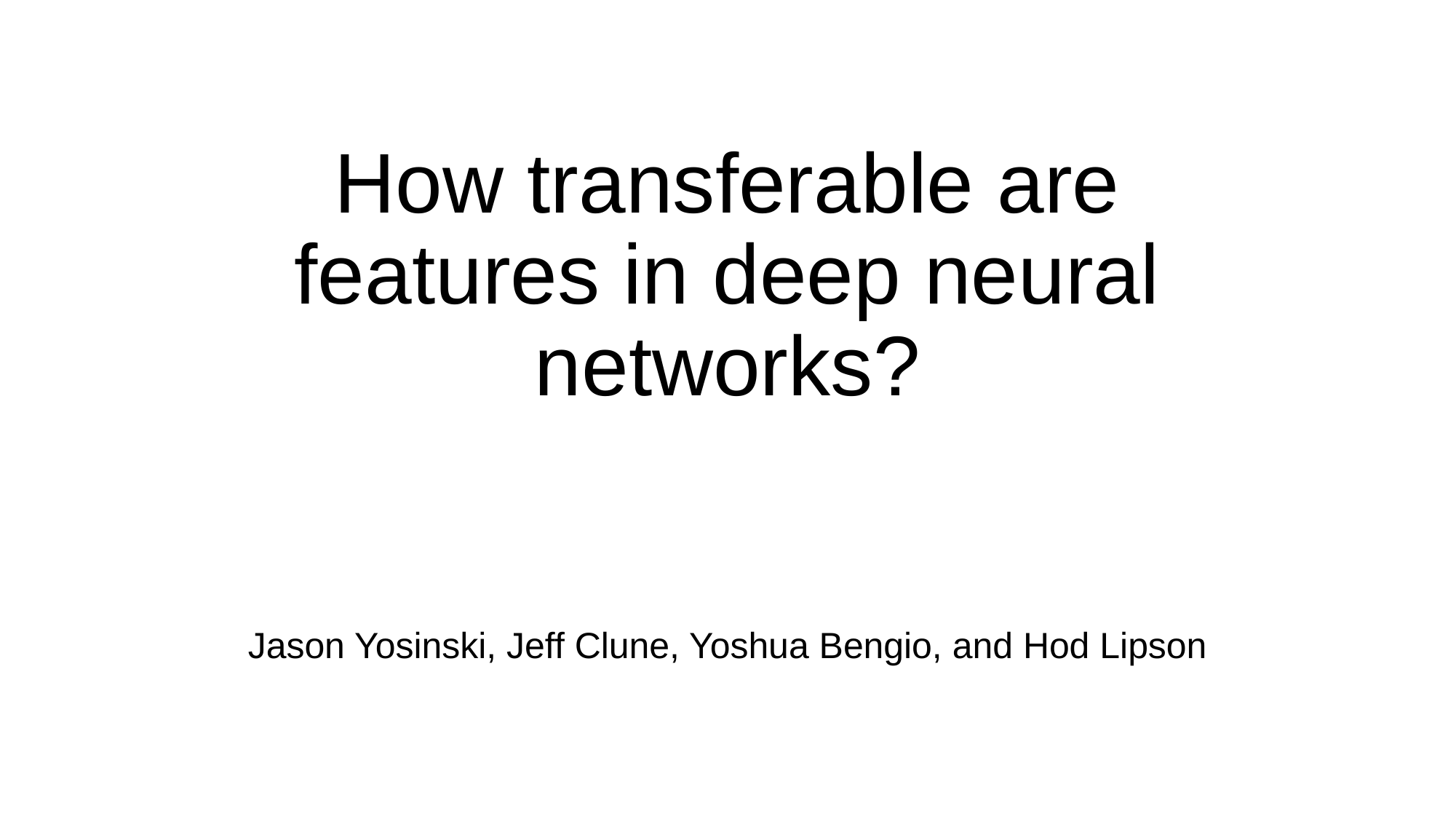

# How transferable are features in deep neural networks?
Jason Yosinski, Jeff Clune, Yoshua Bengio, and Hod Lipson